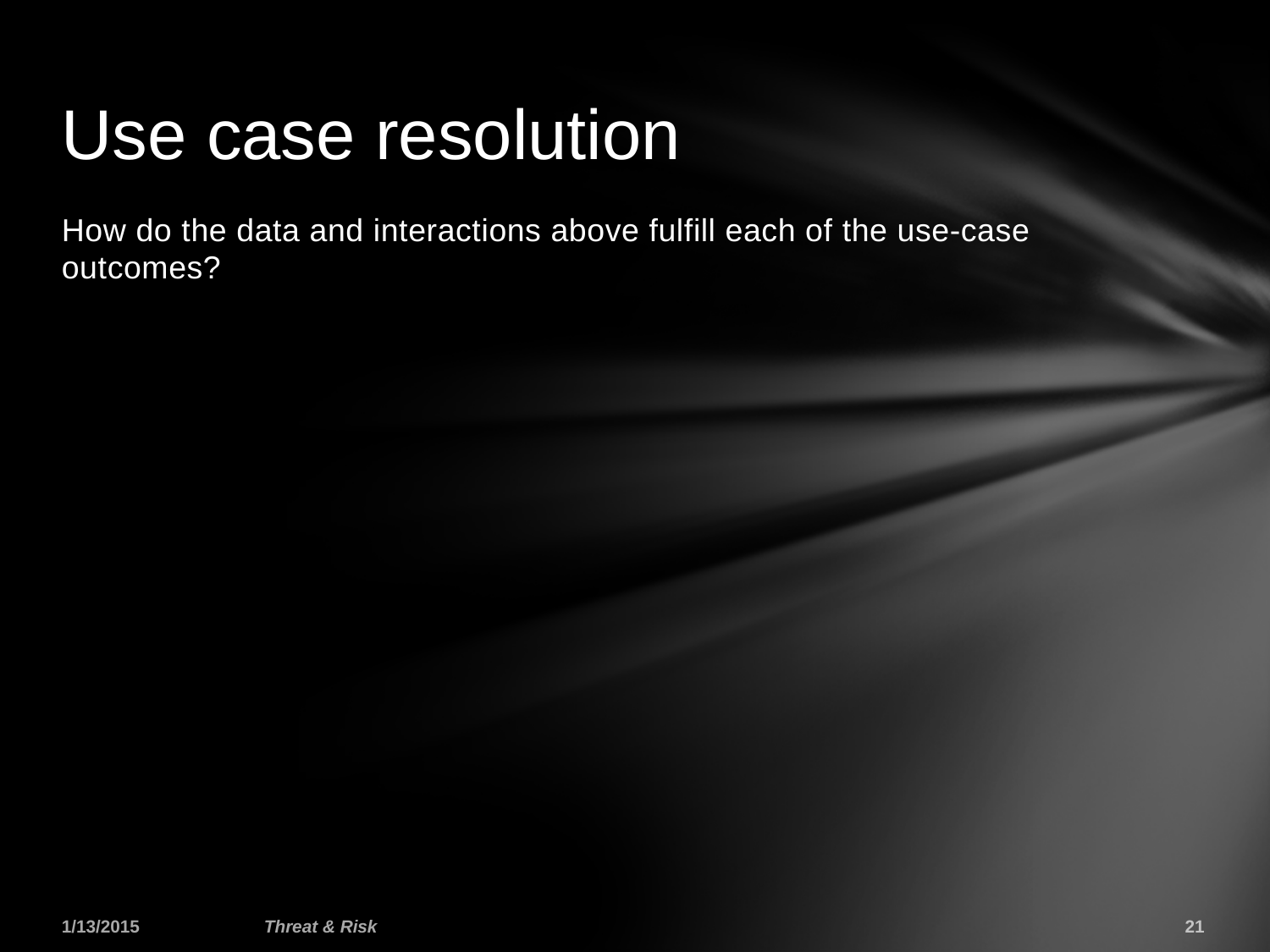

# Use case resolution
How do the data and interactions above fulfill each of the use-case outcomes?
1/13/2015
Threat & Risk
21